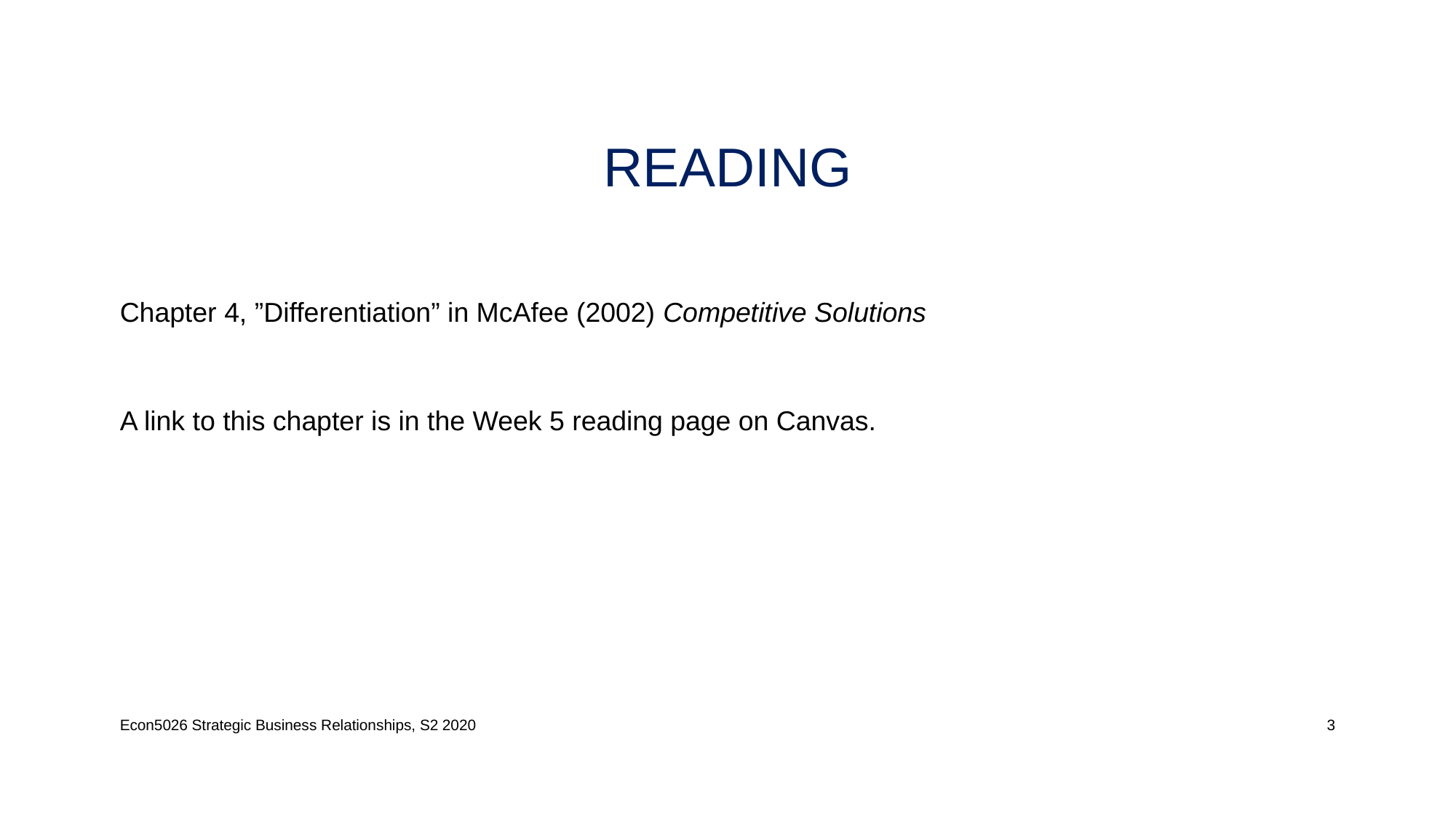

# Reading
Chapter 4, ”Differentiation” in McAfee (2002) Competitive Solutions

A link to this chapter is in the Week 5 reading page on Canvas.

Econ5026 Strategic Business Relationships, S2 2020
3